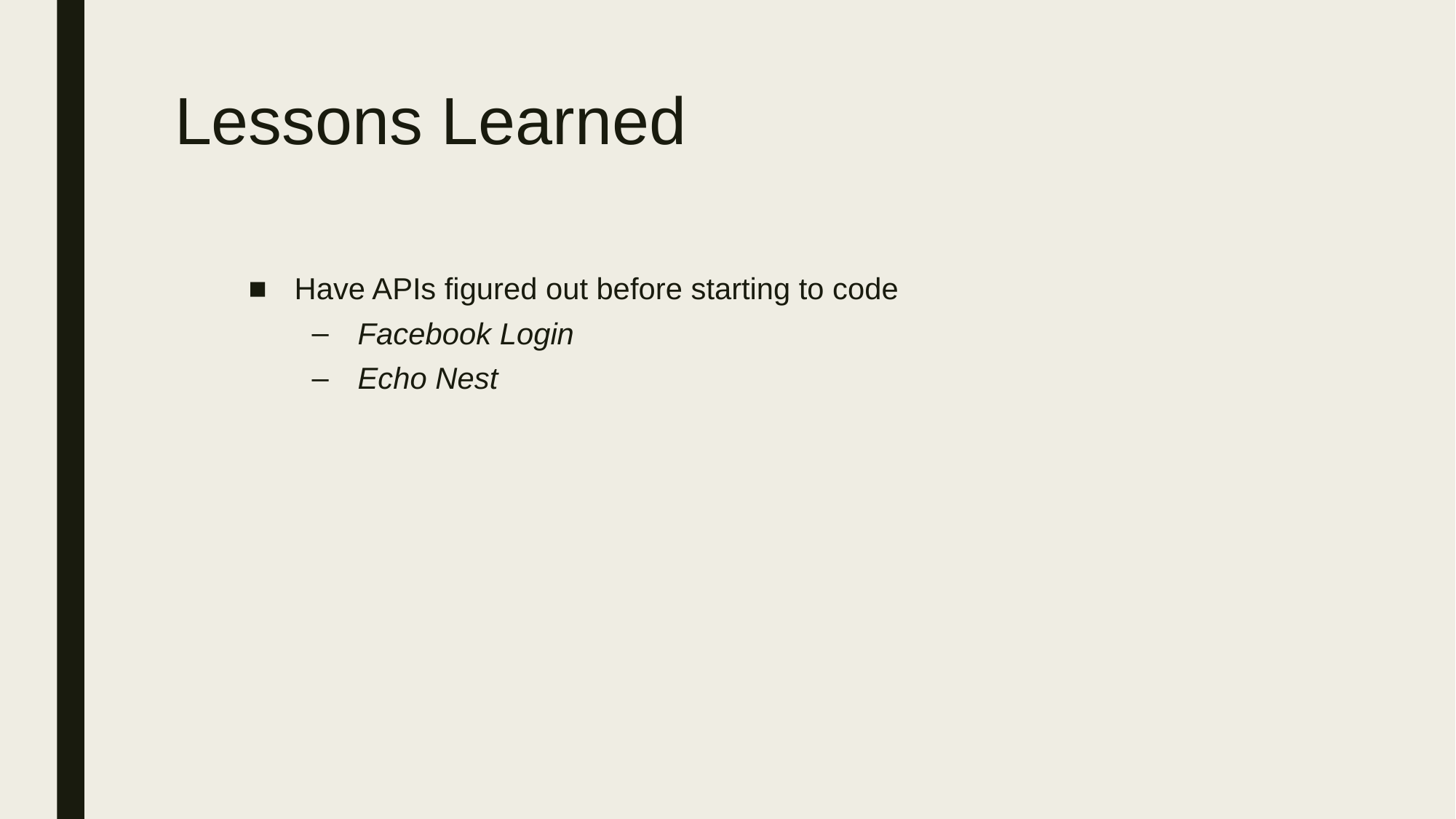

# Lessons Learned
Have APIs figured out before starting to code
Facebook Login
Echo Nest